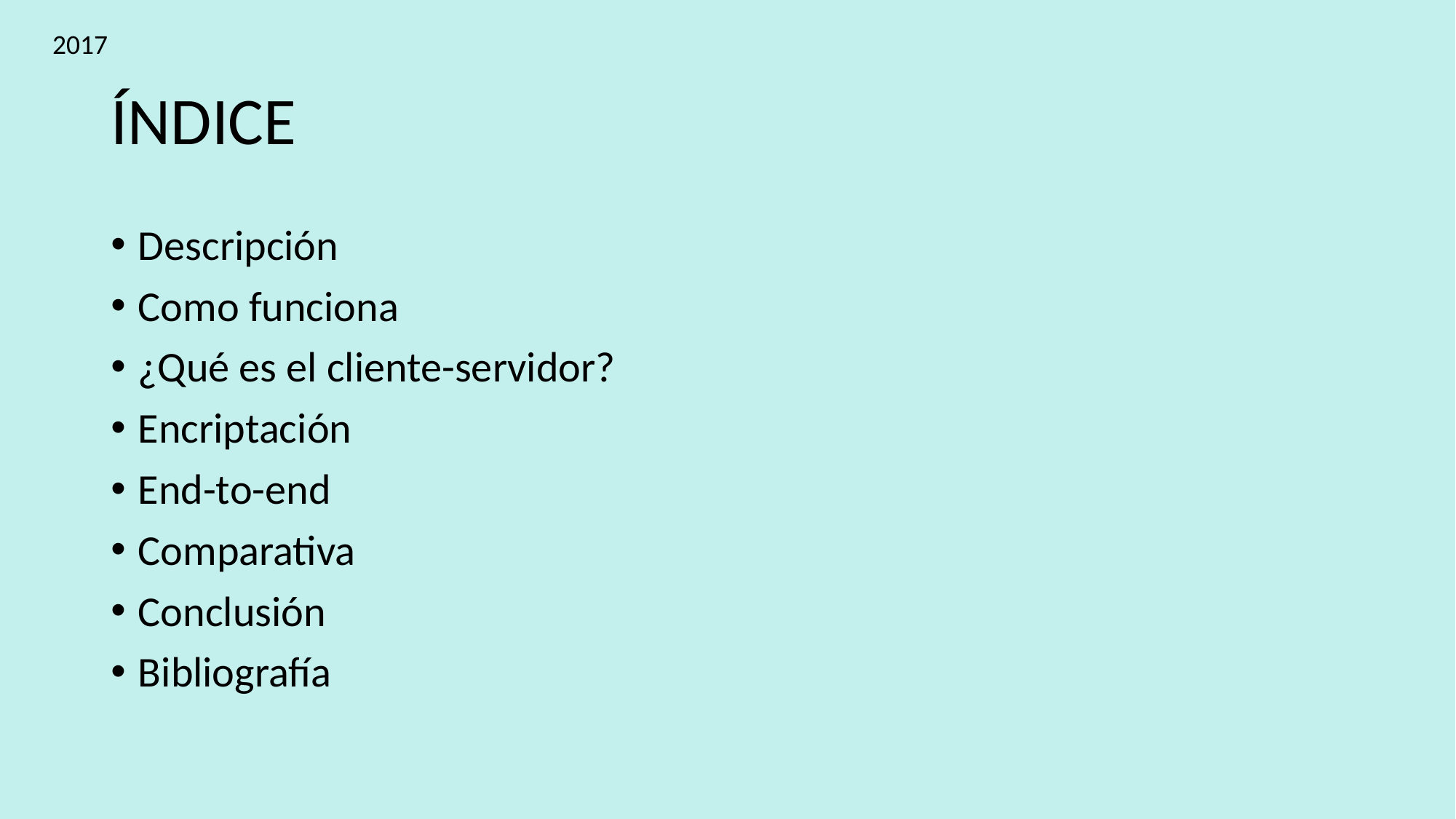

2017
# ÍNDICE
Descripción
Como funciona
¿Qué es el cliente-servidor?
Encriptación
End-to-end
Comparativa
Conclusión
Bibliografía